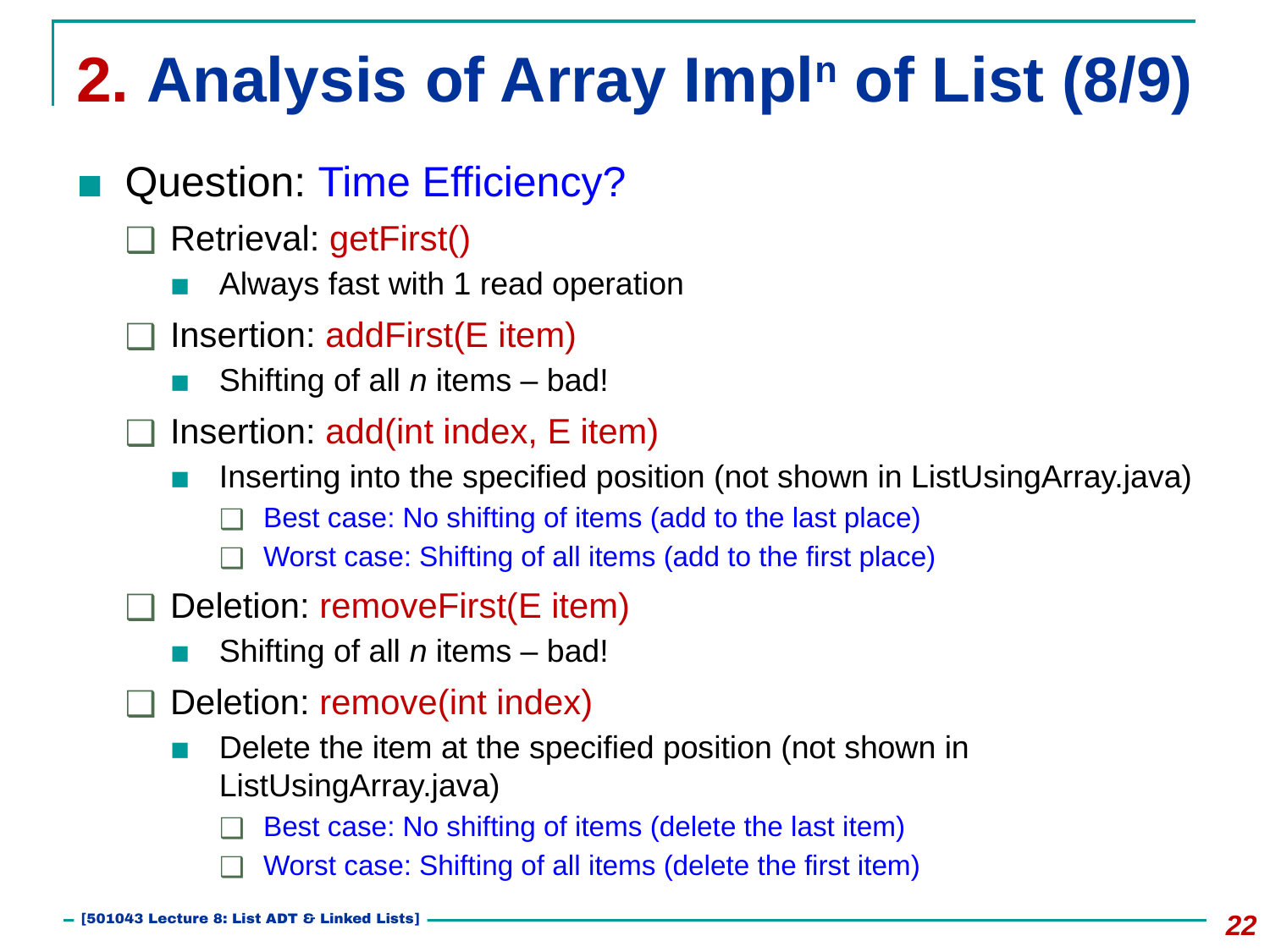

# 2. Analysis of Array Impln of List (8/9)
Question: Time Efficiency?
Retrieval: getFirst()
Always fast with 1 read operation
Insertion: addFirst(E item)
Shifting of all n items – bad!
Insertion: add(int index, E item)
Inserting into the specified position (not shown in ListUsingArray.java)
Best case: No shifting of items (add to the last place)
Worst case: Shifting of all items (add to the first place)
Deletion: removeFirst(E item)
Shifting of all n items – bad!
Deletion: remove(int index)
Delete the item at the specified position (not shown in ListUsingArray.java)
Best case: No shifting of items (delete the last item)
Worst case: Shifting of all items (delete the first item)
22
[501043 Lecture 8: List ADT & Linked Lists]